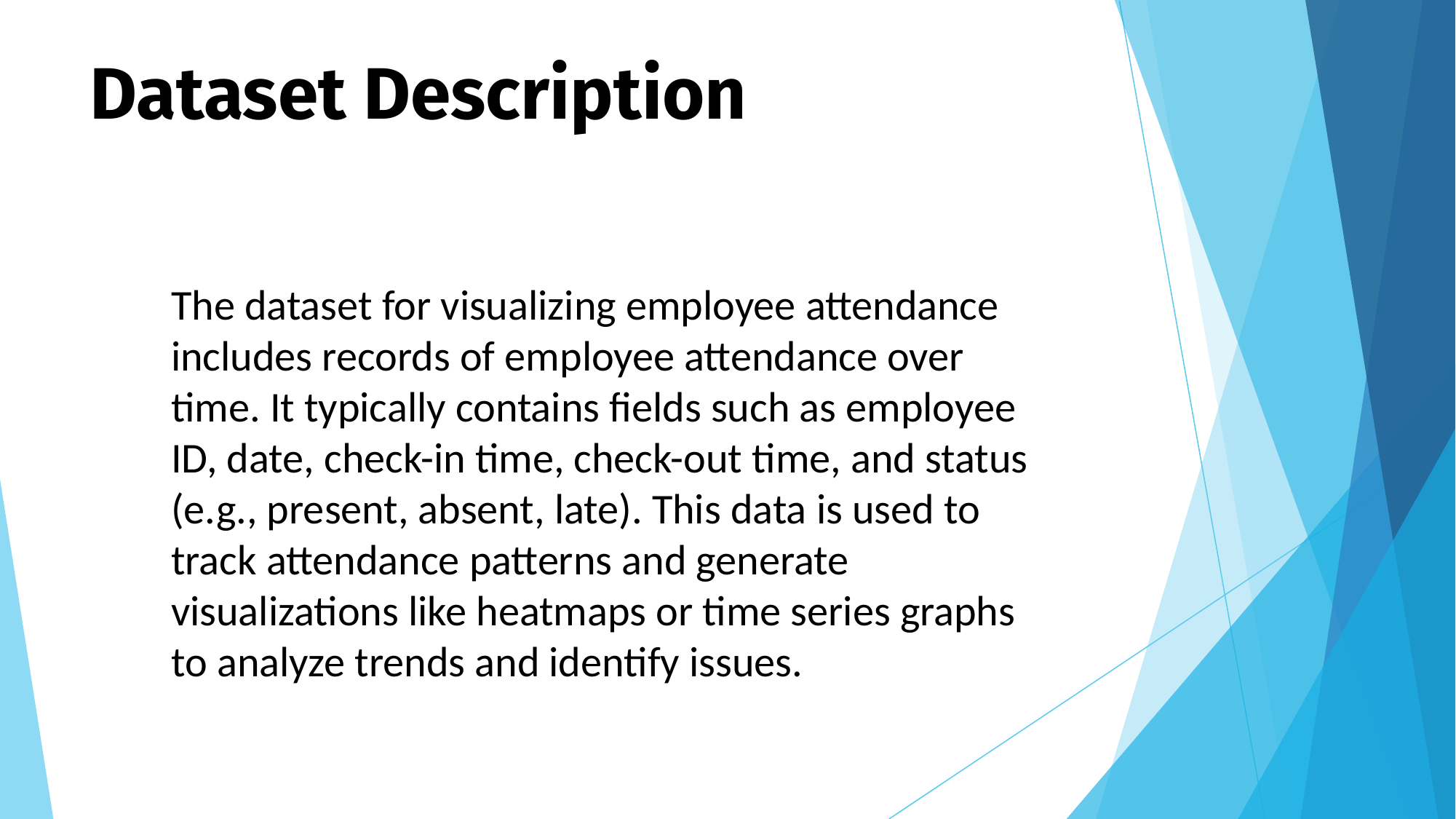

# Dataset Description
The dataset for visualizing employee attendance includes records of employee attendance over time. It typically contains fields such as employee ID, date, check-in time, check-out time, and status (e.g., present, absent, late). This data is used to track attendance patterns and generate visualizations like heatmaps or time series graphs to analyze trends and identify issues.